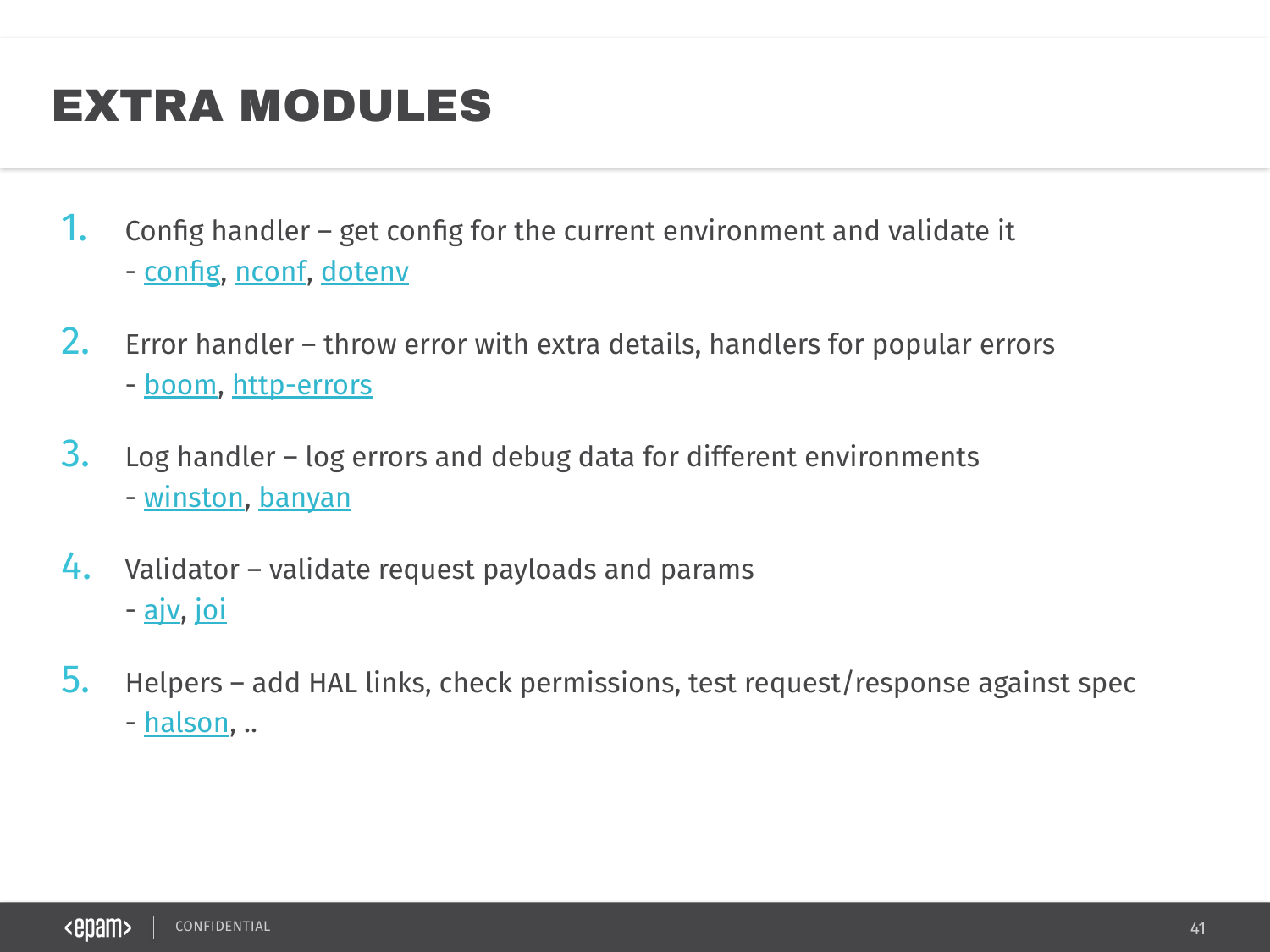

EXTRA MODULES
Config handler – get config for the current environment and validate it
- config, nconf, dotenv
Error handler – throw error with extra details, handlers for popular errors
- boom, http-errors
Log handler – log errors and debug data for different environments
- winston, banyan
Validator – validate request payloads and params
- ajv, joi
Helpers – add HAL links, check permissions, test request/response against spec
- halson, ..